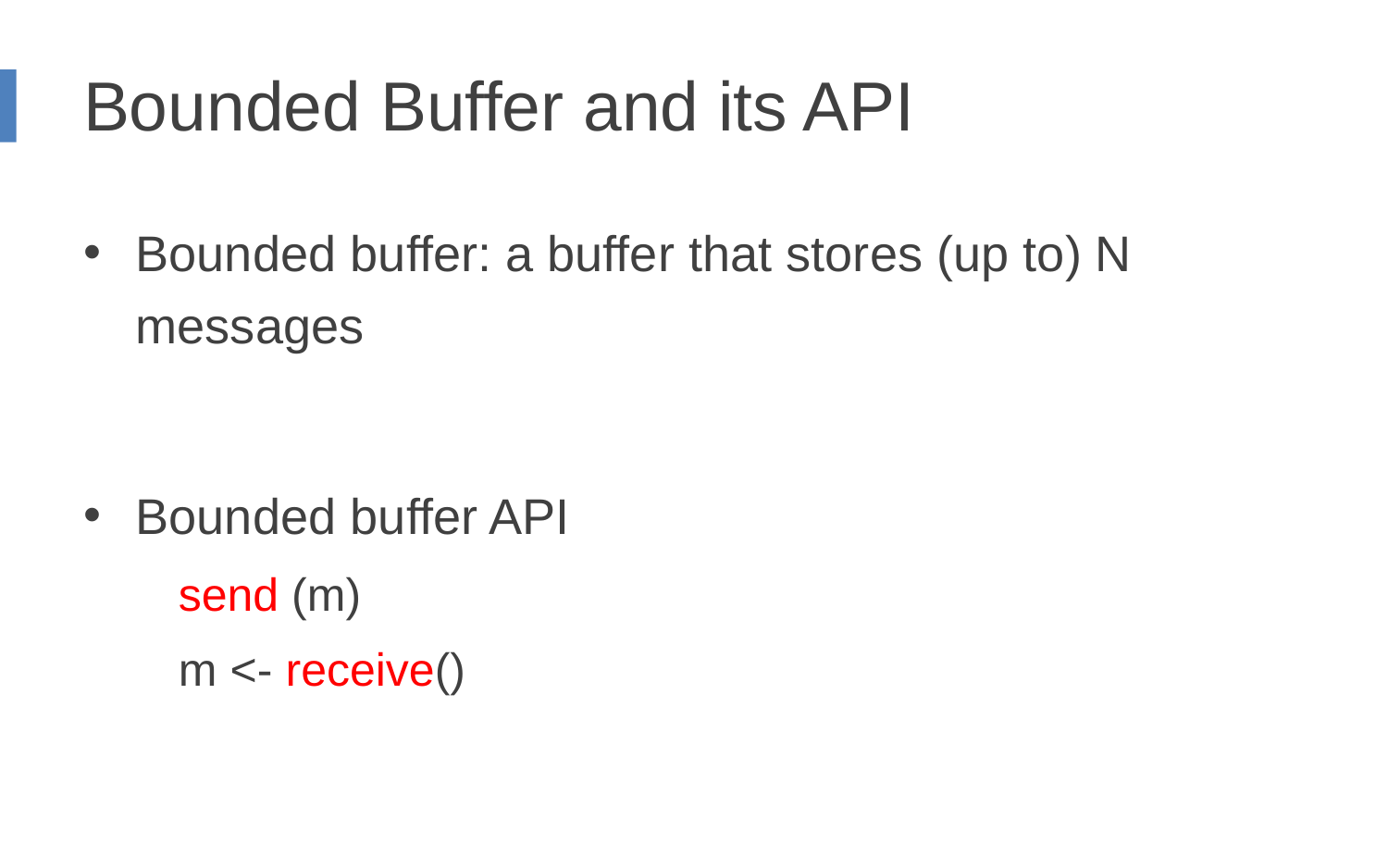

# Bounded Buffer and its API
Bounded buffer: a buffer that stores (up to) N messages

Bounded buffer API
  send (m)
  m <- receive()